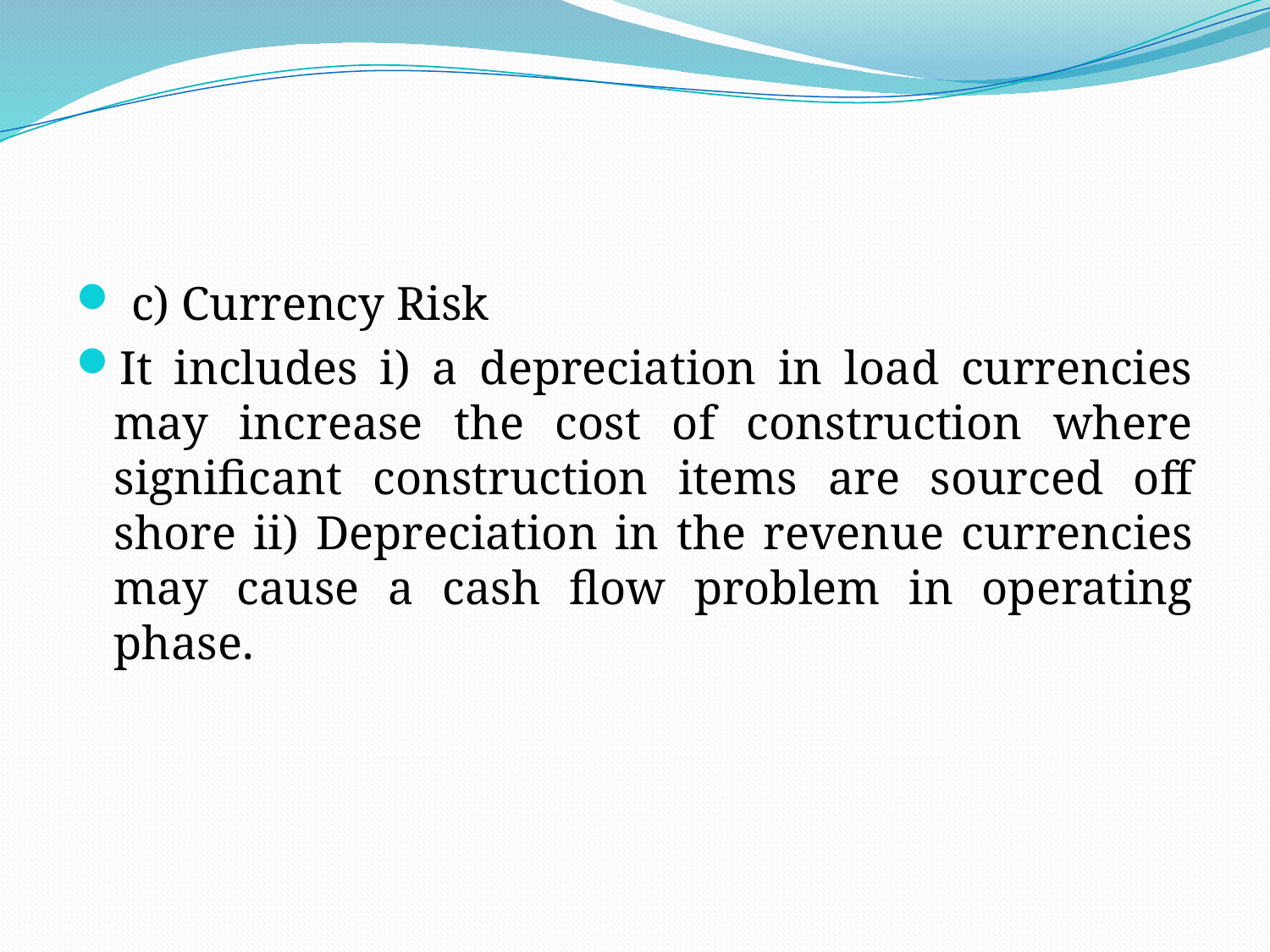

#
 c) Currency Risk
It includes i) a depreciation in load currencies may increase the cost of construction where significant construction items are sourced off shore ii) Depreciation in the revenue currencies may cause a cash flow problem in operating phase.